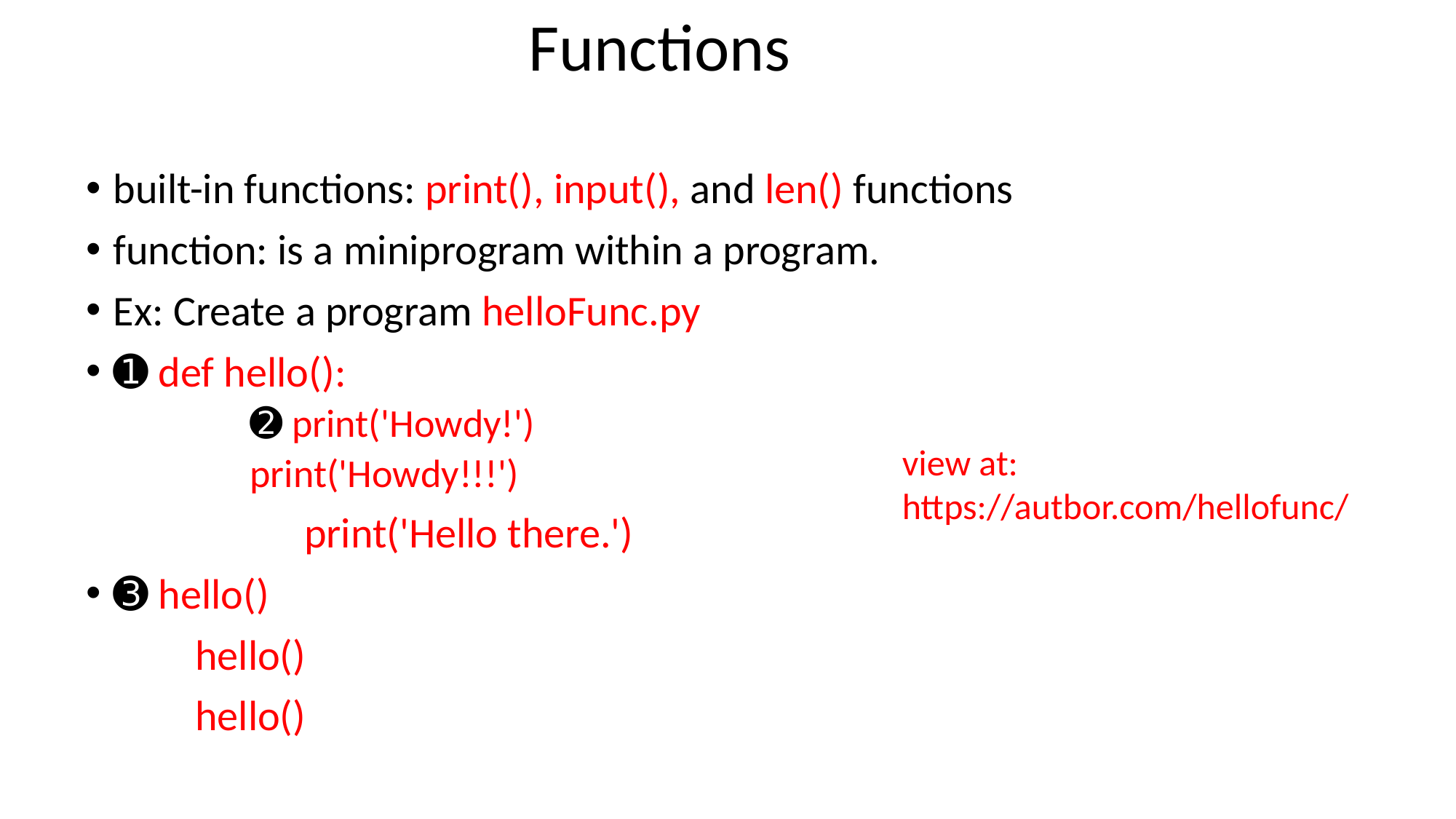

# Functions
built-in functions: print(), input(), and len() functions
function: is a miniprogram within a program.
Ex: Create a program helloFunc.py
➊ def hello():
	➋ print('Howdy!')
	print('Howdy!!!')
		print('Hello there.')
➌ hello()
	hello()
	hello()
view at:
https://autbor.com/hellofunc/